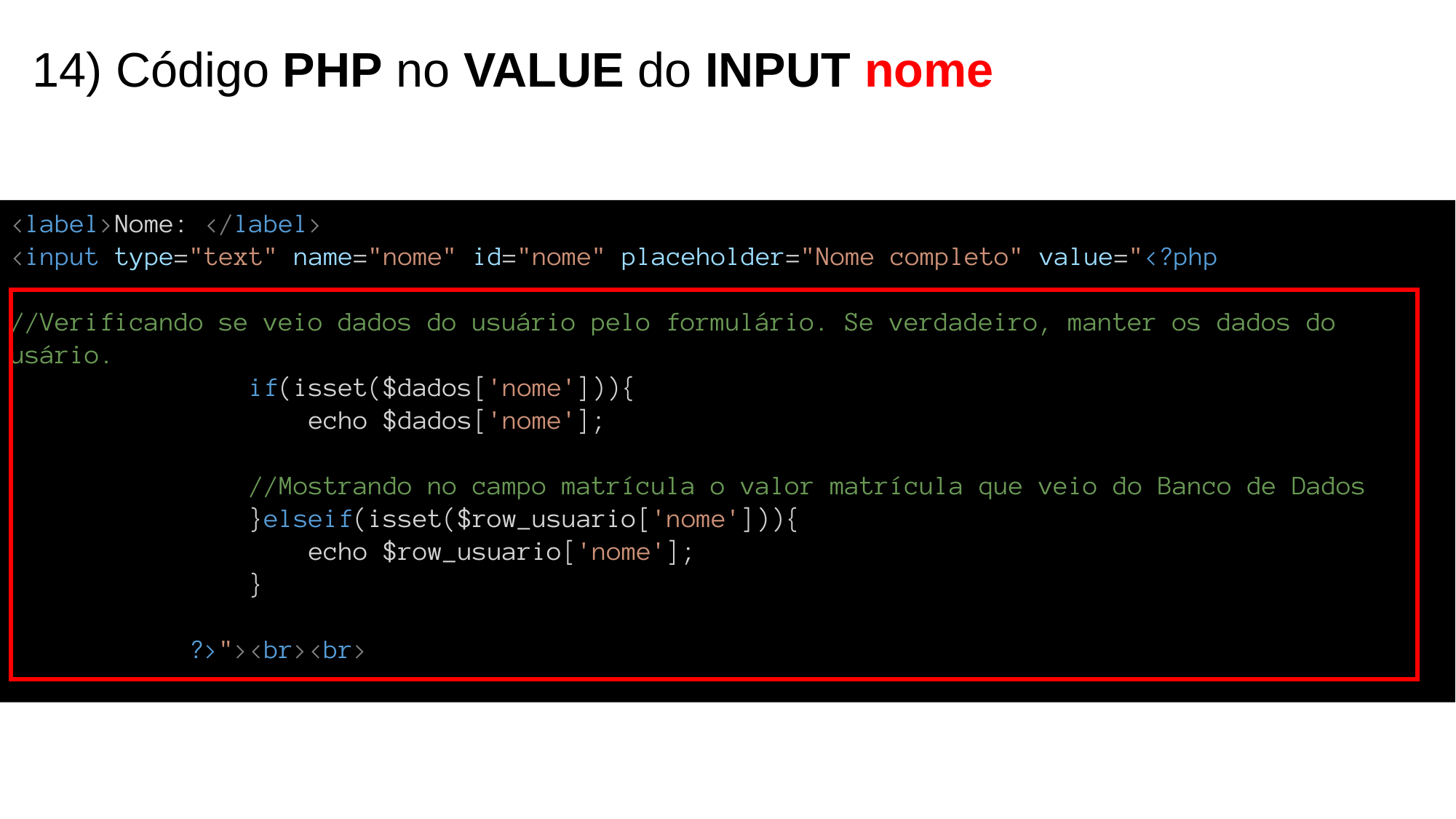

# 14) Código PHP no VALUE do INPUT nome
<label>Nome: </label>
<input type="text" name="nome" id="nome" placeholder="Nome completo" value="<?php

//Verificando se veio dados do usuário pelo formulário. Se verdadeiro, manter os dados do usário.
                if(isset($dados['nome'])){
                    echo $dados['nome'];
                //Mostrando no campo matrícula o valor matrícula que veio do Banco de Dados
                }elseif(isset($row_usuario['nome'])){
                    echo $row_usuario['nome'];
                }
            ?>"><br><br>